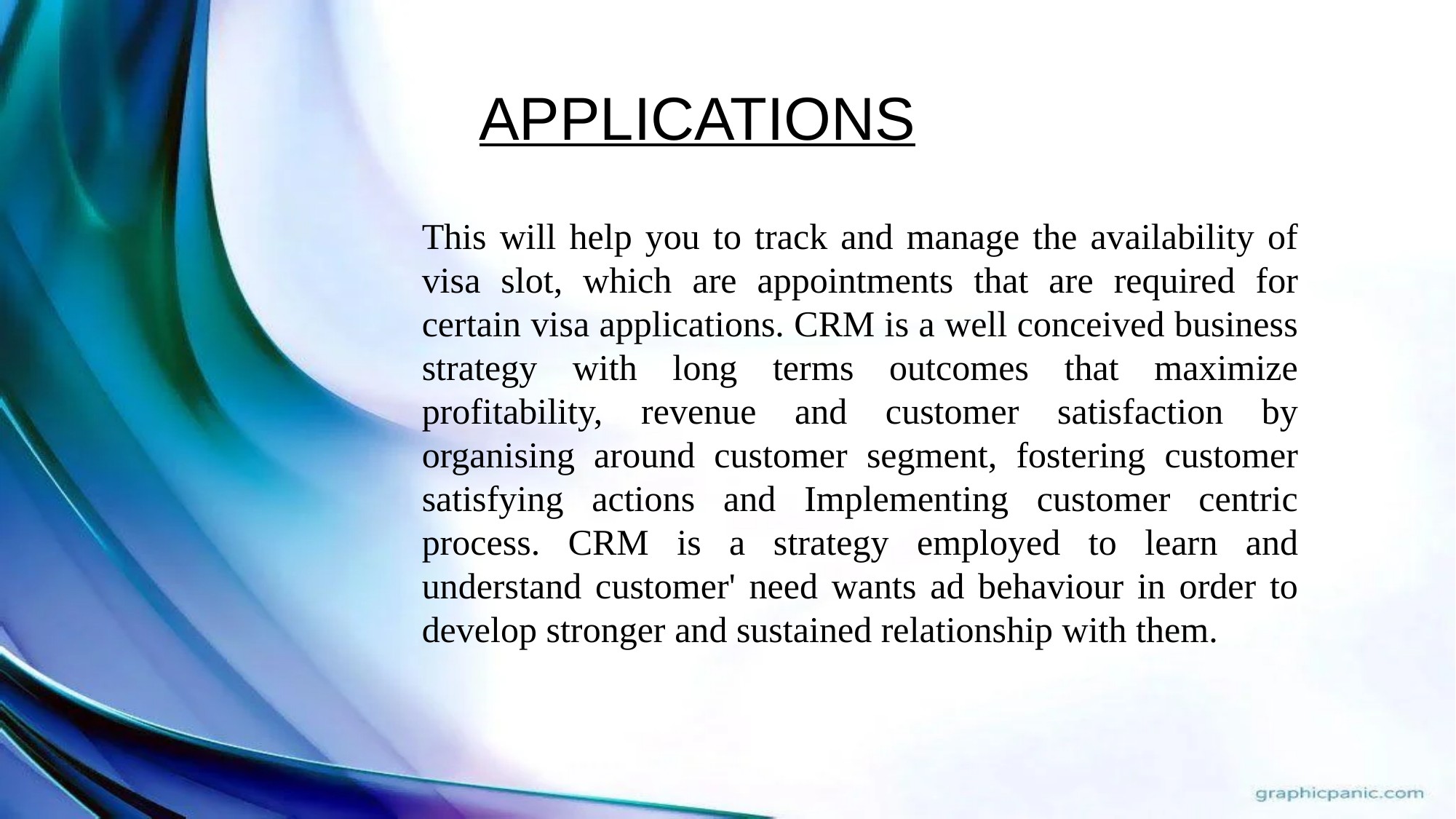

APPLICATIONS
This will help you to track and manage the availability of visa slot, which are appointments that are required for certain visa applications. CRM is a well conceived business strategy with long terms outcomes that maximize profitability, revenue and customer satisfaction by organising around customer segment, fostering customer satisfying actions and Implementing customer centric process. CRM is a strategy employed to learn and understand customer' need wants ad behaviour in order to develop stronger and sustained relationship with them.